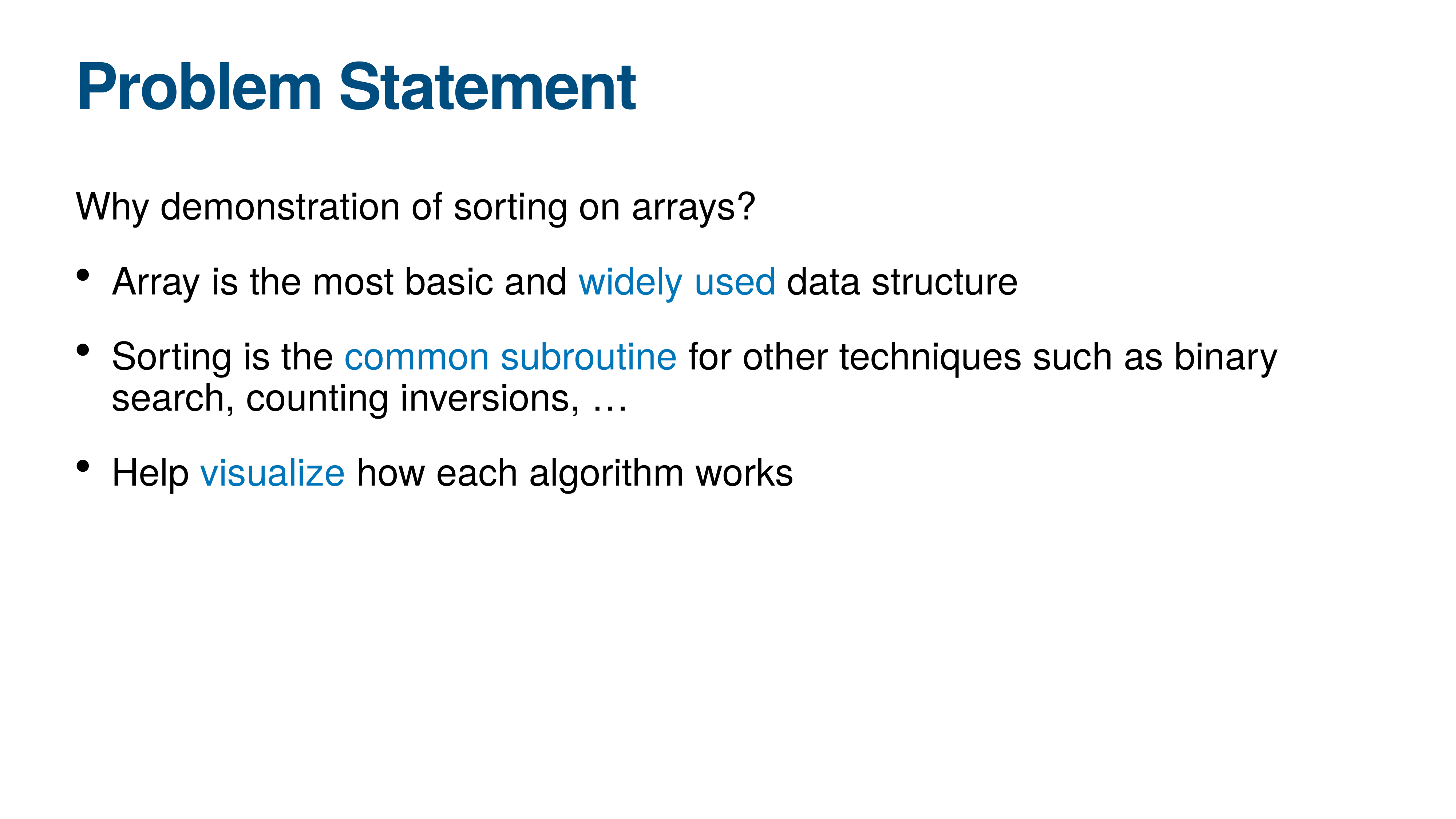

# Problem Statement
Why demonstration of sorting on arrays?
Array is the most basic and widely used data structure
Sorting is the common subroutine for other techniques such as binary search, counting inversions, …
Help visualize how each algorithm works